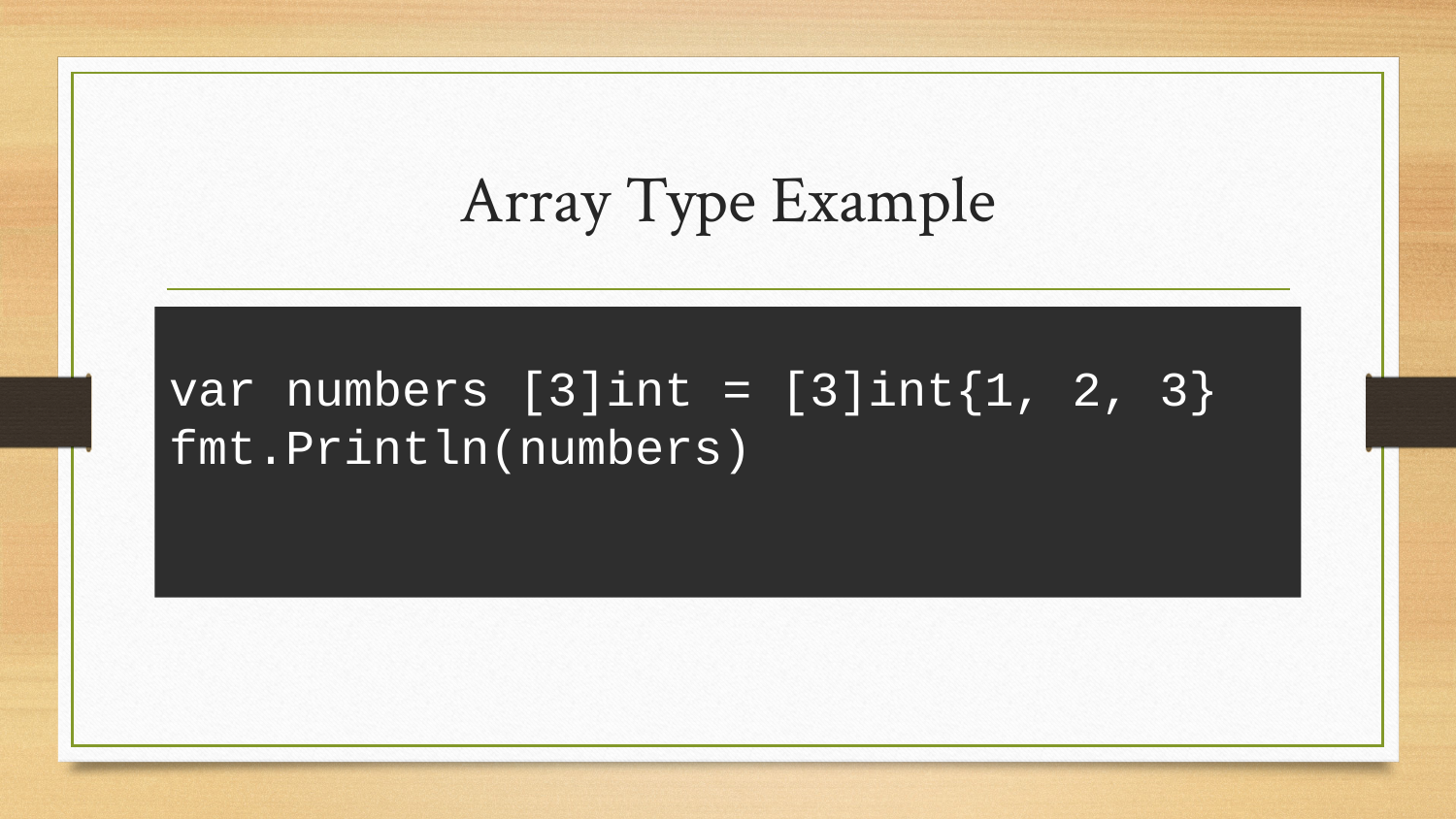

# Array Type Example

var numbers [3]int = [3]int{1, 2, 3}
fmt.Println(numbers)